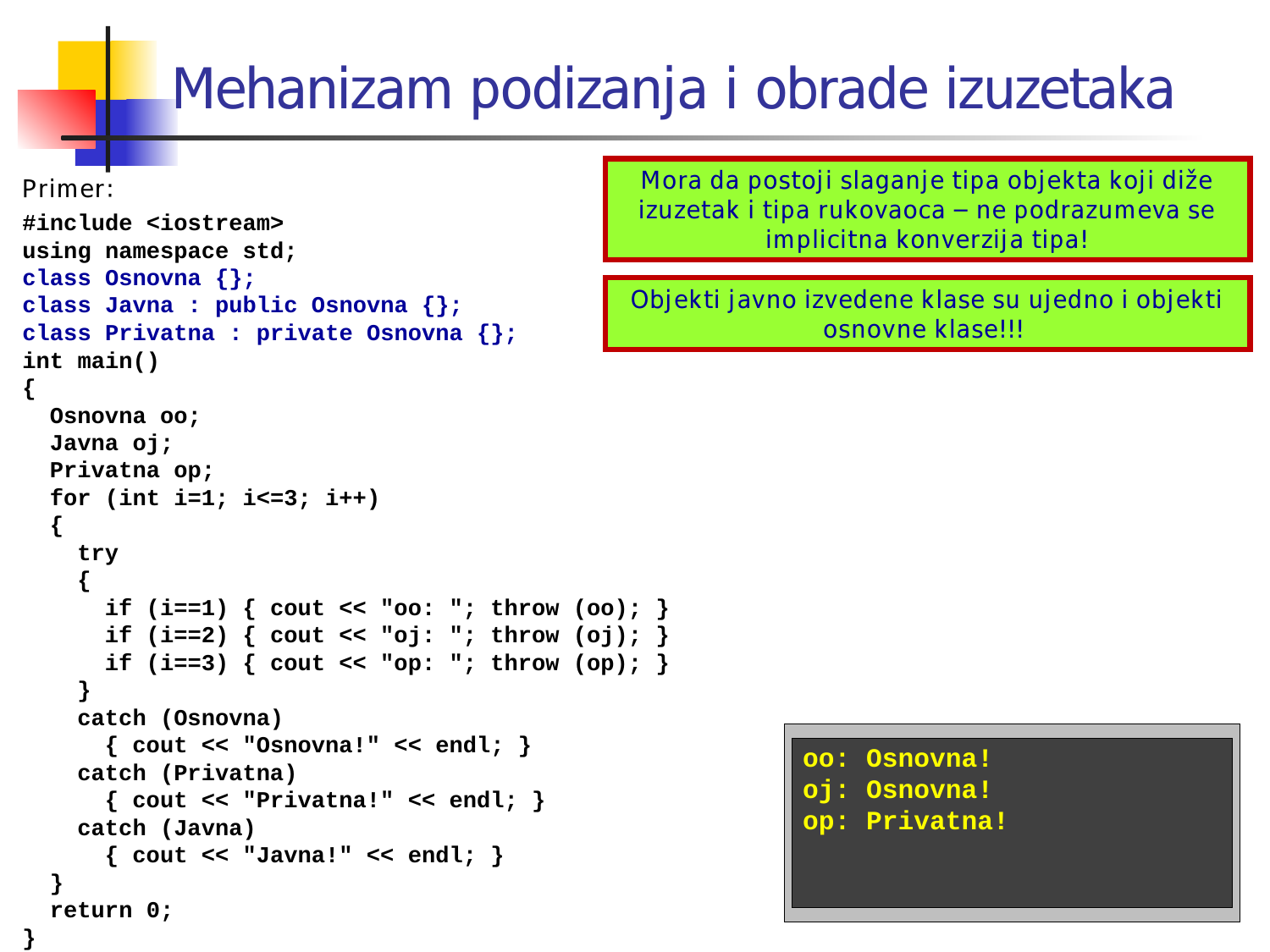

Mehanizam podizanja i obrade izuzetaka
Mora da postoji slaganje tipa objekta koji diže izuzetak i tipa rukovaoca – ne podrazumeva se implicitna konverzija tipa!
Primer:
#include <iostream>
using namespace std;
class Osnovna {};
class Javna : public Osnovna {};
class Privatna : private Osnovna {};
int main()
{
  Osnovna oo;
  Javna oj;
  Privatna op;
  for (int i=1; i<=3; i++)
  {
    try
    {
      if (i==1) { cout << "oo: "; throw (oo); }
      if (i==2) { cout << "oj: "; throw (oj); }
      if (i==3) { cout << "op: "; throw (op); }
    }
    catch (Osnovna)
      { cout << "Osnovna!" << endl; }
    catch (Privatna)
      { cout << "Privatna!" << endl; }
    catch (Javna)
      { cout << "Javna!" << endl; }
  }
  return 0;
}
Objekti javno izvedene klase su ujedno i objekti osnovne klase!!!

oo: Osnovna!
oj: Osnovna!
op: Privatna!